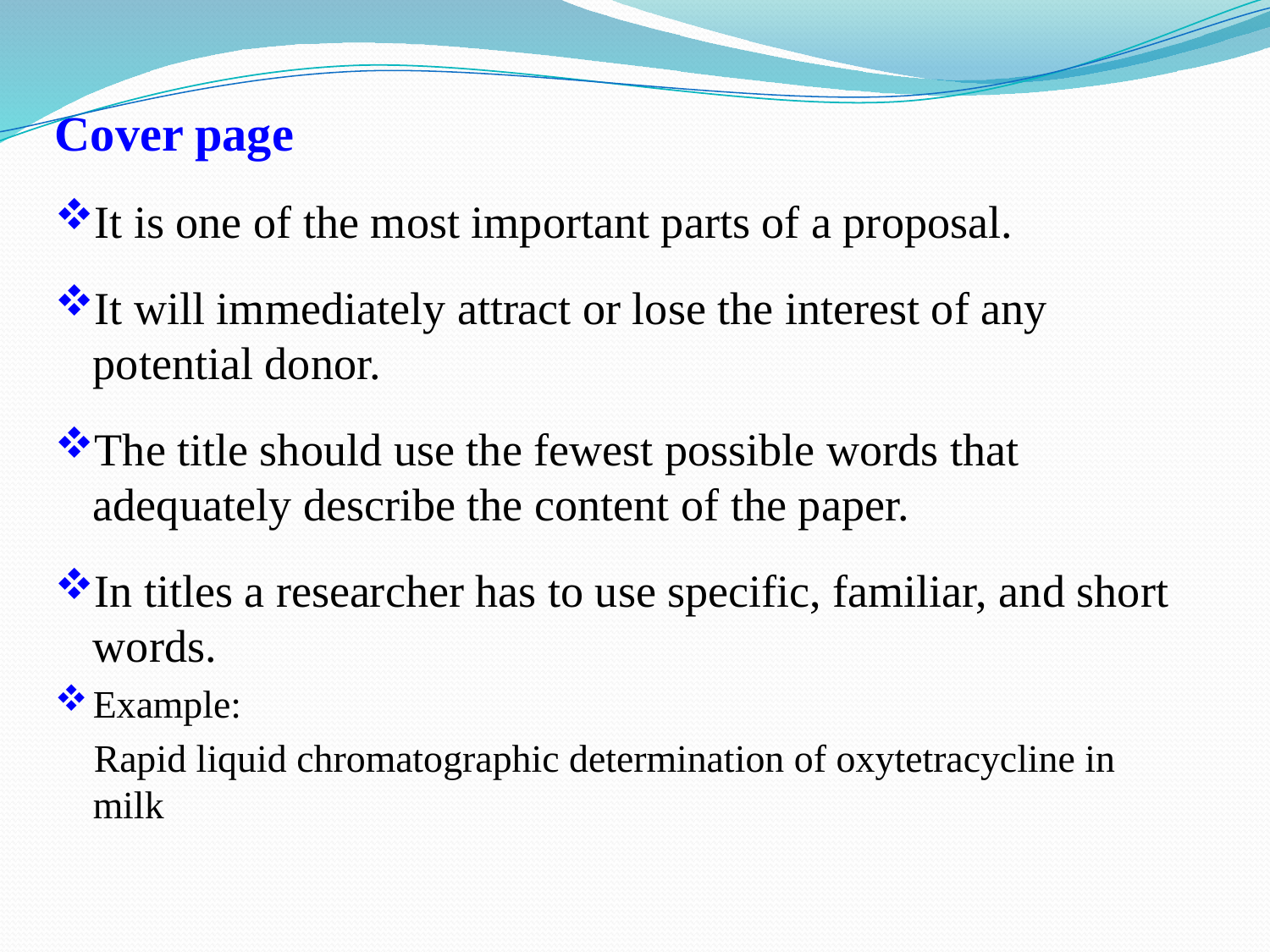

Cover page

It is one of the most important parts of a proposal.

It will immediately attract or lose the interest of any potential donor.

The title should use the fewest possible words that adequately describe the content of the paper.

In titles a researcher has to use specific, familiar, and short words.
Example:
    Rapid liquid chromatographic determination of oxytetracycline in milk